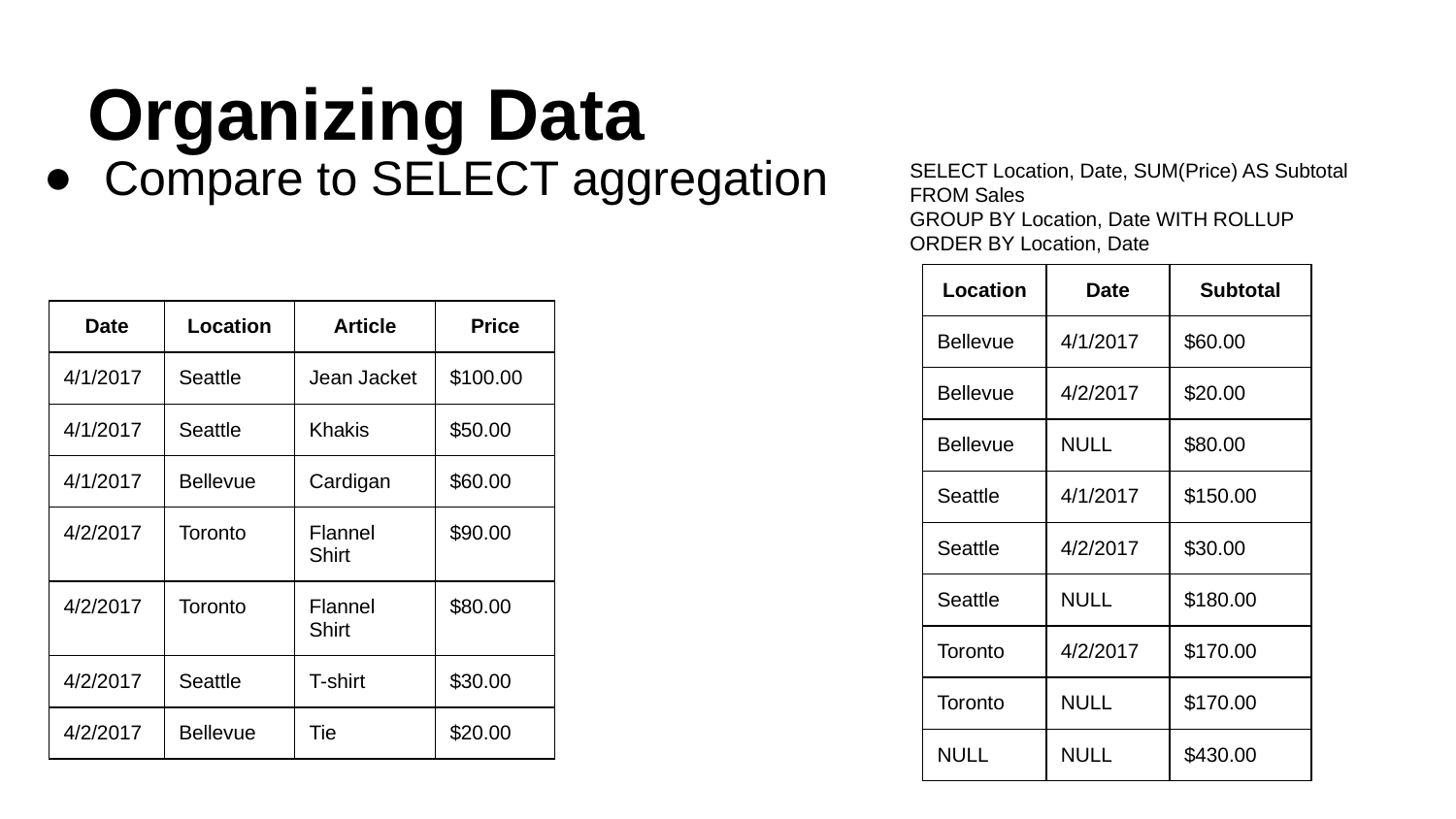

# Organizing Data
Compare to SELECT aggregation

SELECT Location, Date, SUM(Price) AS Subtotal
FROM Sales
GROUP BY Location, Date WITH ROLLUP
ORDER BY Location, Date
| Location | Date | Subtotal |
| --- | --- | --- |
| Bellevue | 4/1/2017 | $60.00 |
| Bellevue | 4/2/2017 | $20.00 |
| Bellevue | NULL | $80.00 |
| Seattle | 4/1/2017 | $150.00 |
| Seattle | 4/2/2017 | $30.00 |
| Seattle | NULL | $180.00 |
| Toronto | 4/2/2017 | $170.00 |
| Toronto | NULL | $170.00 |
| NULL | NULL | $430.00 |
| Date | Location | Article | Price |
| --- | --- | --- | --- |
| 4/1/2017 | Seattle | Jean Jacket | $100.00 |
| 4/1/2017 | Seattle | Khakis | $50.00 |
| 4/1/2017 | Bellevue | Cardigan | $60.00 |
| 4/2/2017 | Toronto | Flannel Shirt | $90.00 |
| 4/2/2017 | Toronto | Flannel Shirt | $80.00 |
| 4/2/2017 | Seattle | T-shirt | $30.00 |
| 4/2/2017 | Bellevue | Tie | $20.00 |